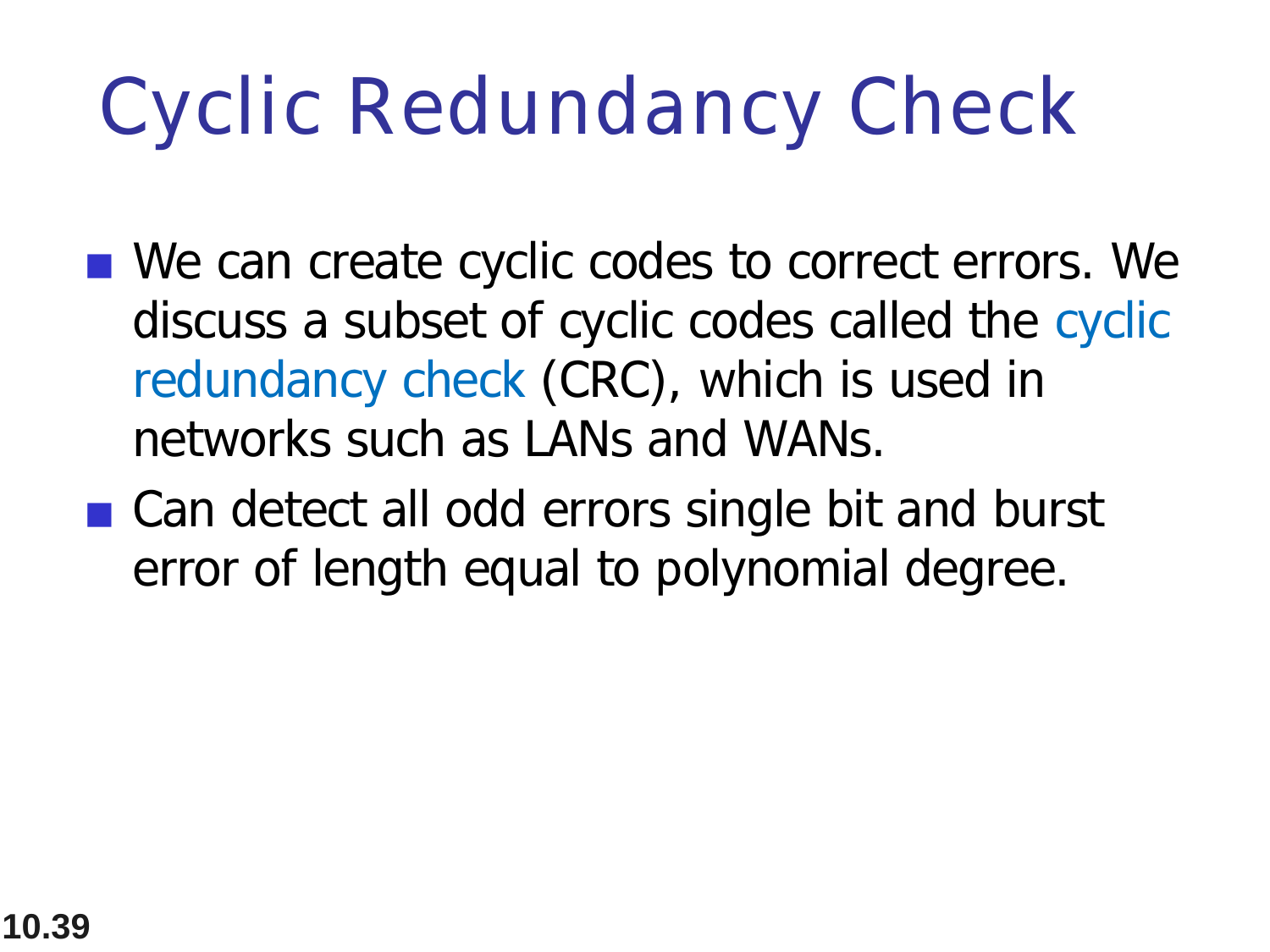

# Cyclic Redundancy Check
We can create cyclic codes to correct errors. We discuss a subset of cyclic codes called the cyclic redundancy check (CRC), which is used in networks such as LANs and WANs.
Can detect all odd errors single bit and burst error of length equal to polynomial degree.
10.39